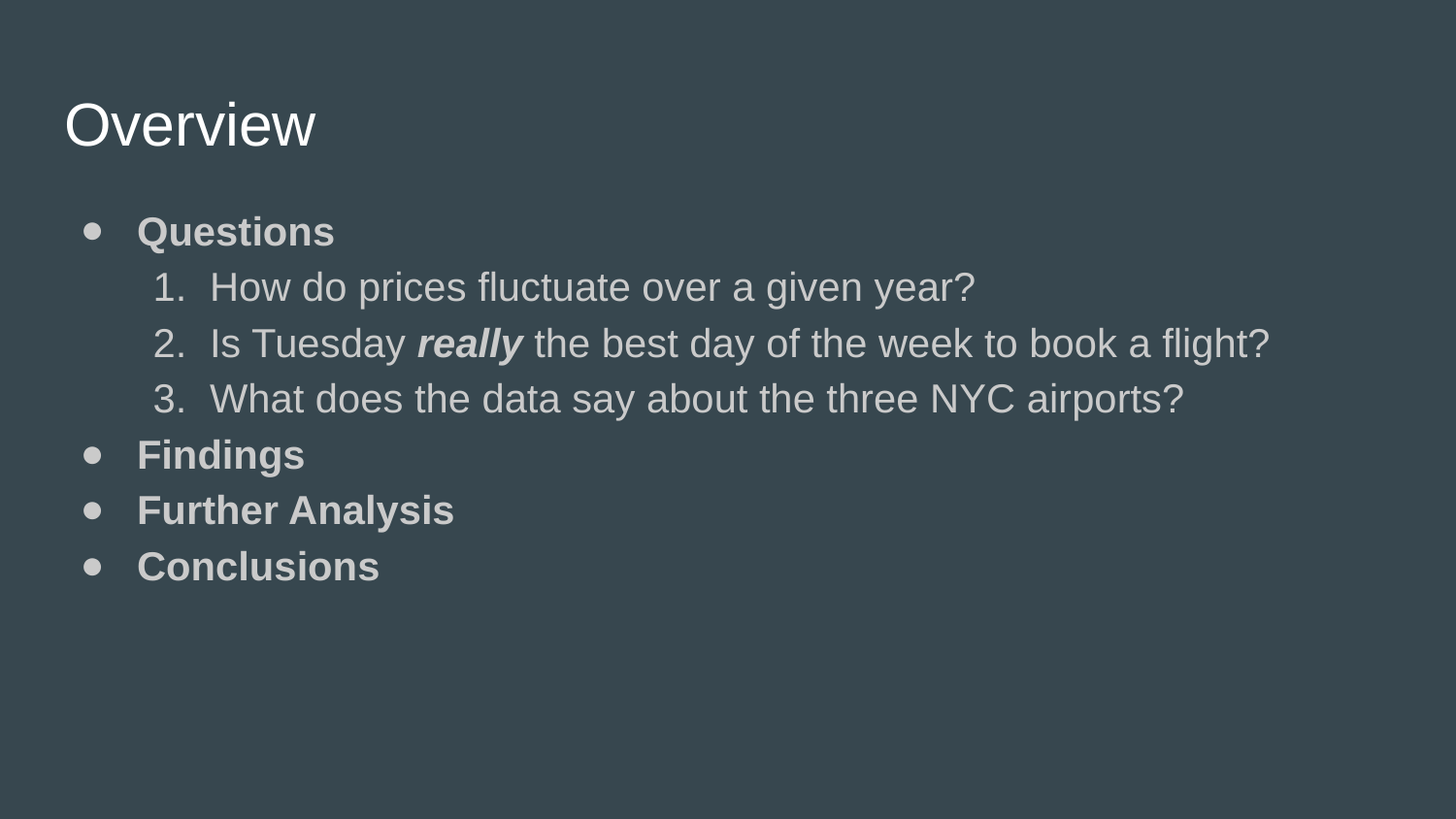

# Overview
Questions
How do prices fluctuate over a given year?
Is Tuesday really the best day of the week to book a flight?
What does the data say about the three NYC airports?
Findings
Further Analysis
Conclusions